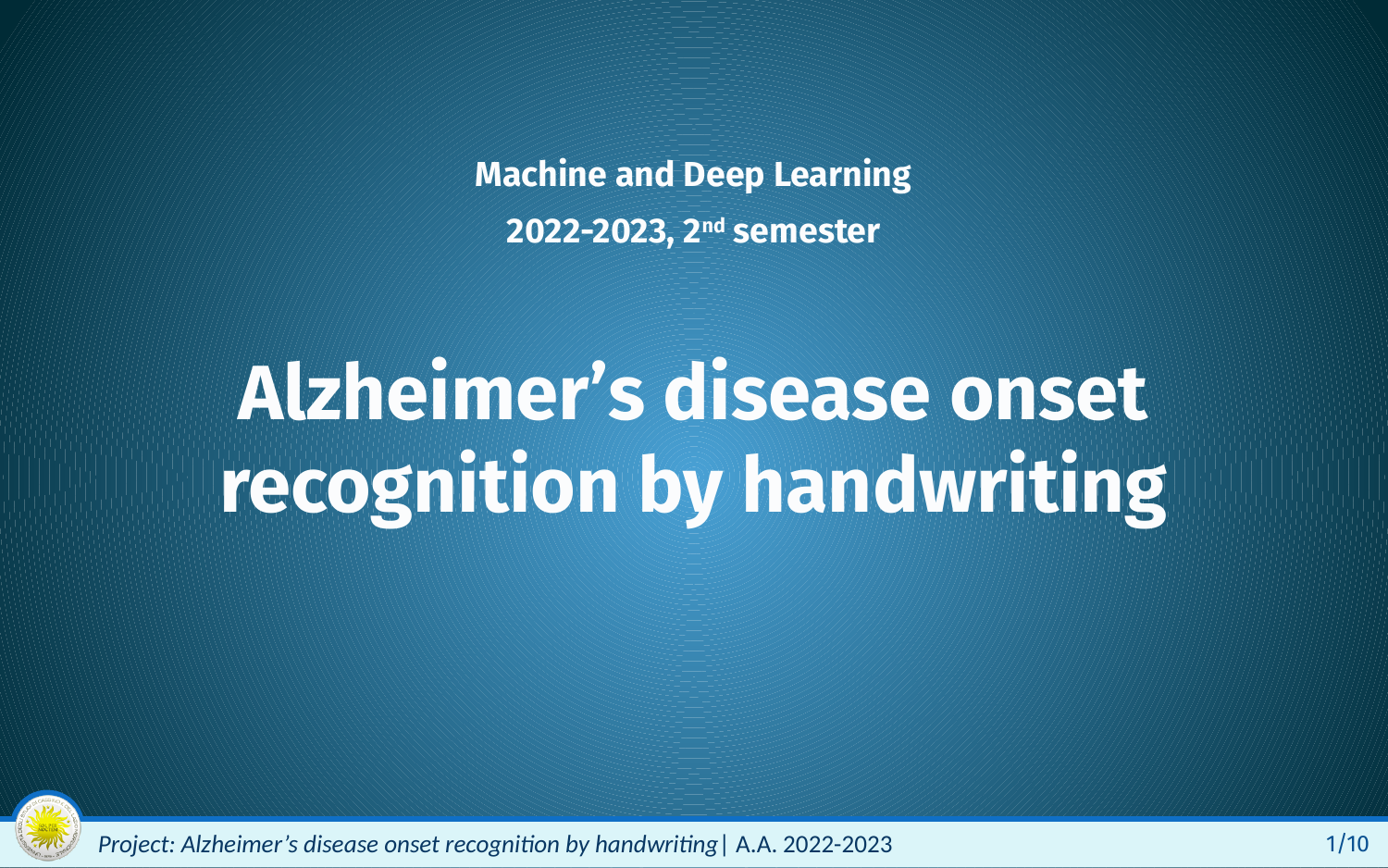

Machine and Deep Learning
2022-2023, 2nd semester

Alzheimer’s disease onset recognition by handwriting